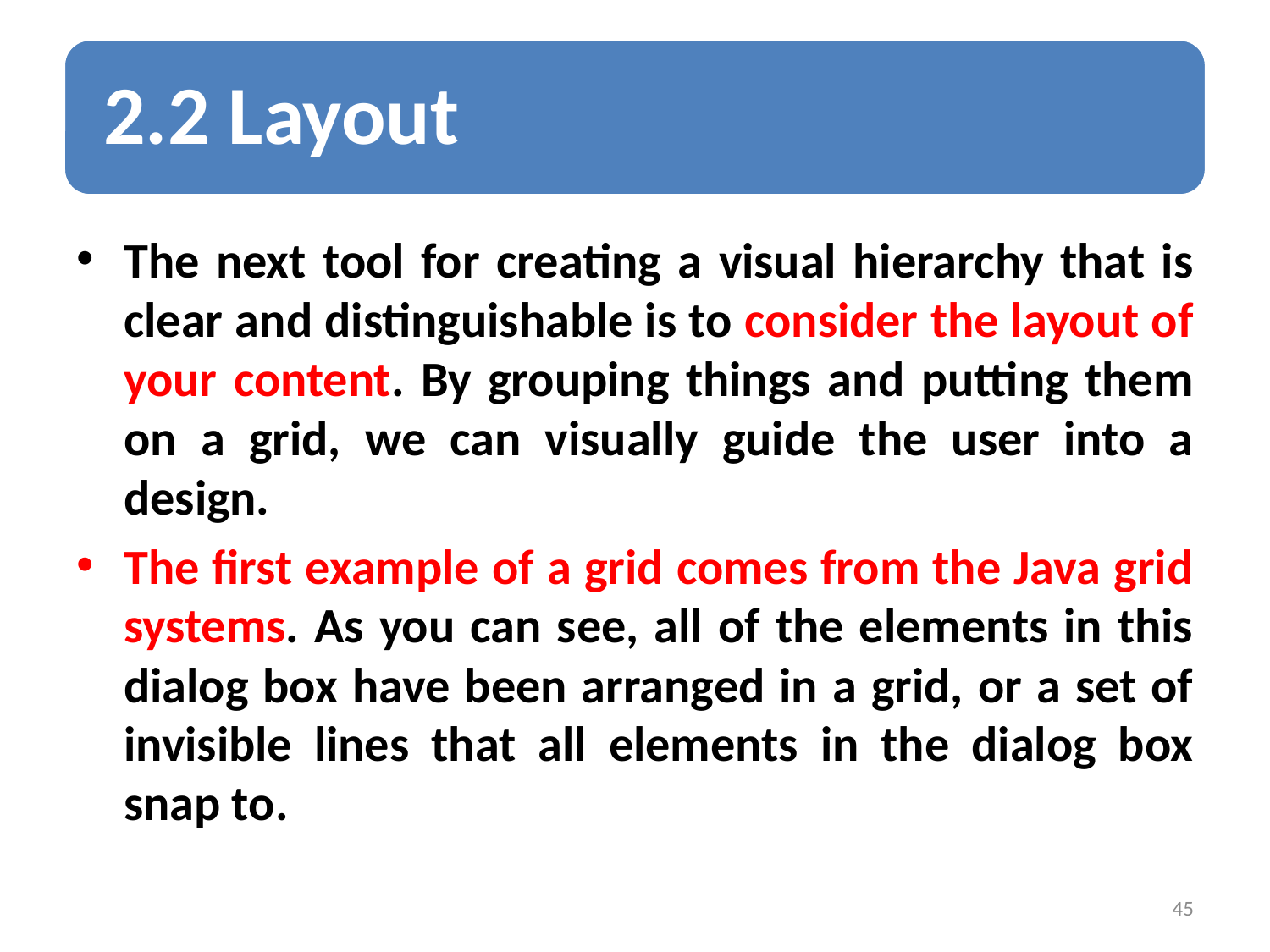

2.2 Layout
The next tool for creating a visual hierarchy that is clear and distinguishable is to consider the layout of your content. By grouping things and putting them on a grid, we can visually guide the user into a design.
The first example of a grid comes from the Java grid systems. As you can see, all of the elements in this dialog box have been arranged in a grid, or a set of invisible lines that all elements in the dialog box snap to.
45